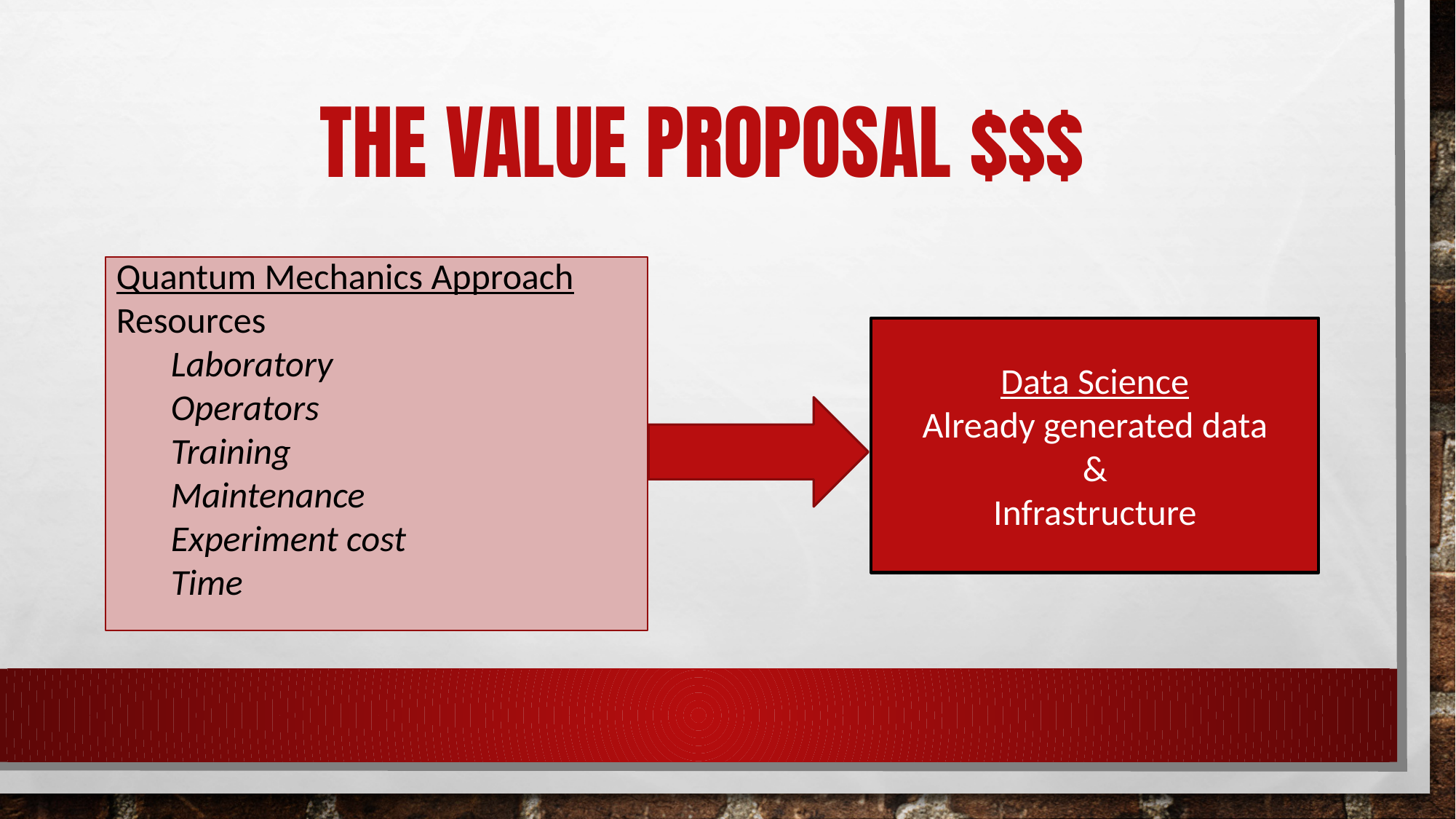

# The value Proposal $$$

Quantum Mechanics Approach
Resources
Laboratory
Operators
Training
Maintenance
Experiment cost
Time

Data Science
Already generated data
&
Infrastructure